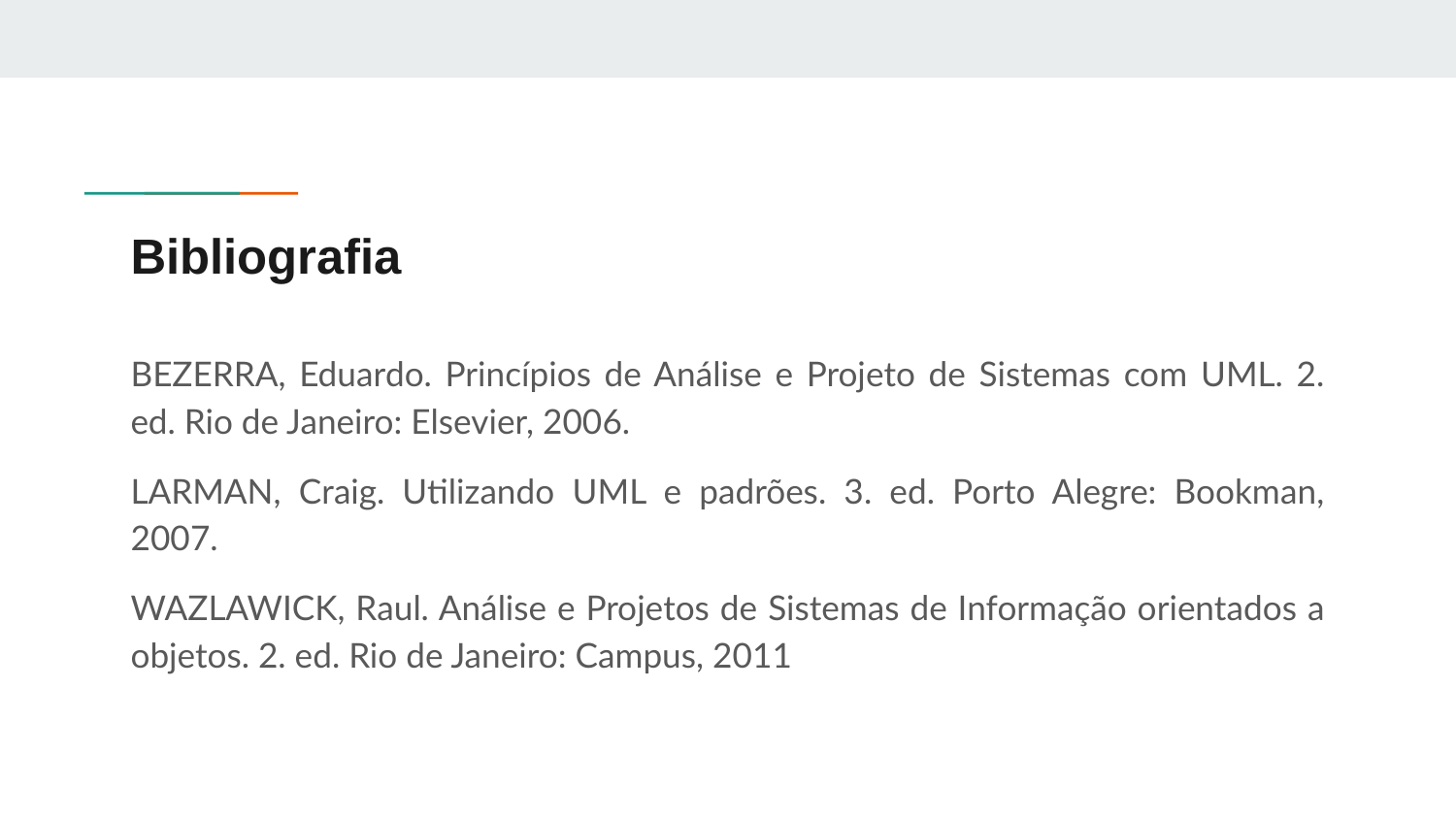

# Bibliografia
BEZERRA, Eduardo. Princípios de Análise e Projeto de Sistemas com UML. 2. ed. Rio de Janeiro: Elsevier, 2006.
LARMAN, Craig. Utilizando UML e padrões. 3. ed. Porto Alegre: Bookman, 2007.
WAZLAWICK, Raul. Análise e Projetos de Sistemas de Informação orientados a objetos. 2. ed. Rio de Janeiro: Campus, 2011